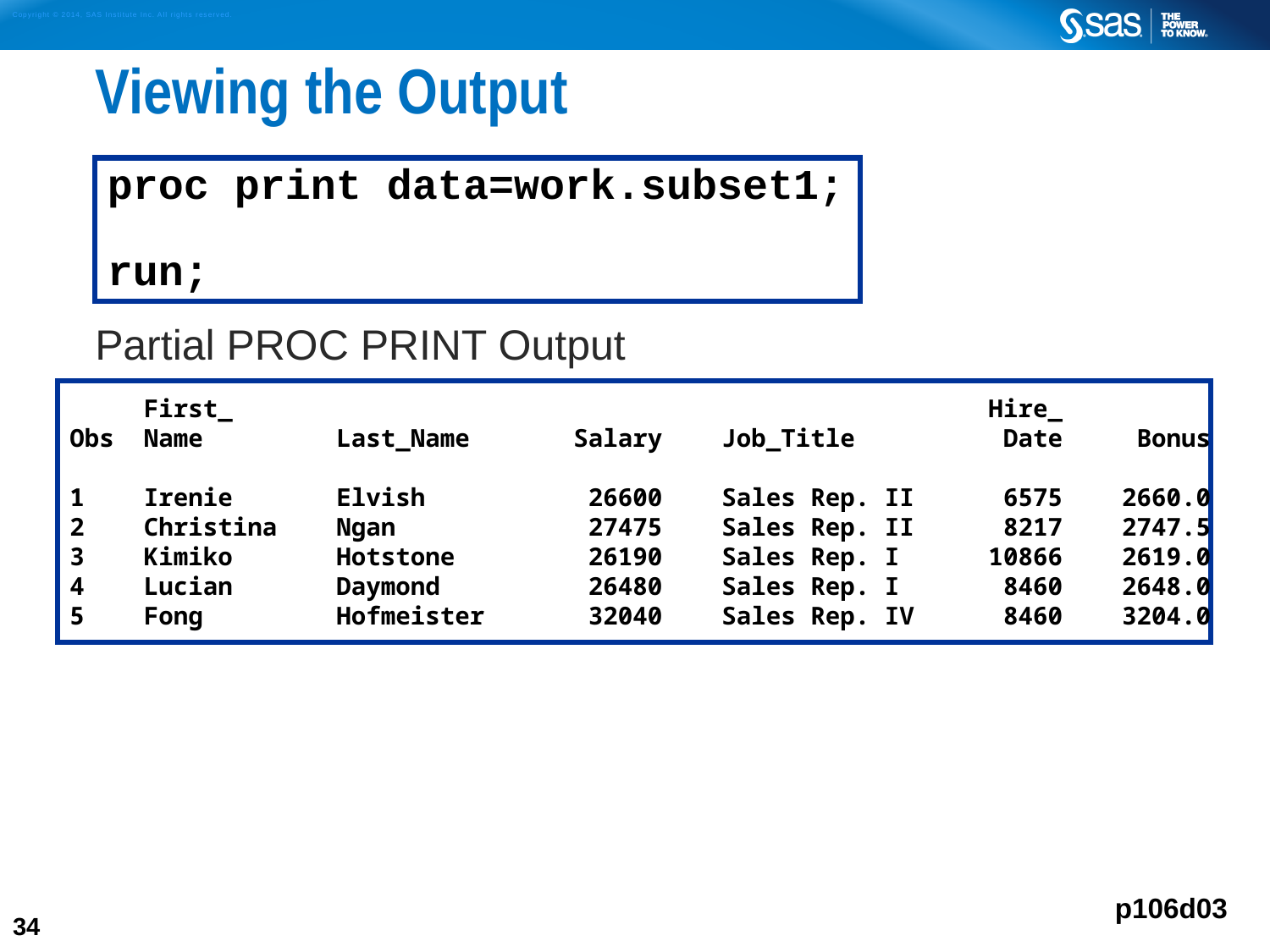

# Viewing the Output
proc print data=work.subset1;
run;
Partial PROC PRINT Output
     First_                                                   Hire_
Obs  Name         Last_Name       Salary    Job_Title          Date     Bonus

1    Irenie       Elvish           26600    Sales Rep. II      6575    2660.0
2    Christina    Ngan             27475    Sales Rep. II      8217    2747.5
3    Kimiko       Hotstone         26190    Sales Rep. I      10866    2619.0
4    Lucian       Daymond          26480    Sales Rep. I       8460    2648.0
5    Fong         Hofmeister       32040    Sales Rep. IV      8460    3204.0
p106d03
34